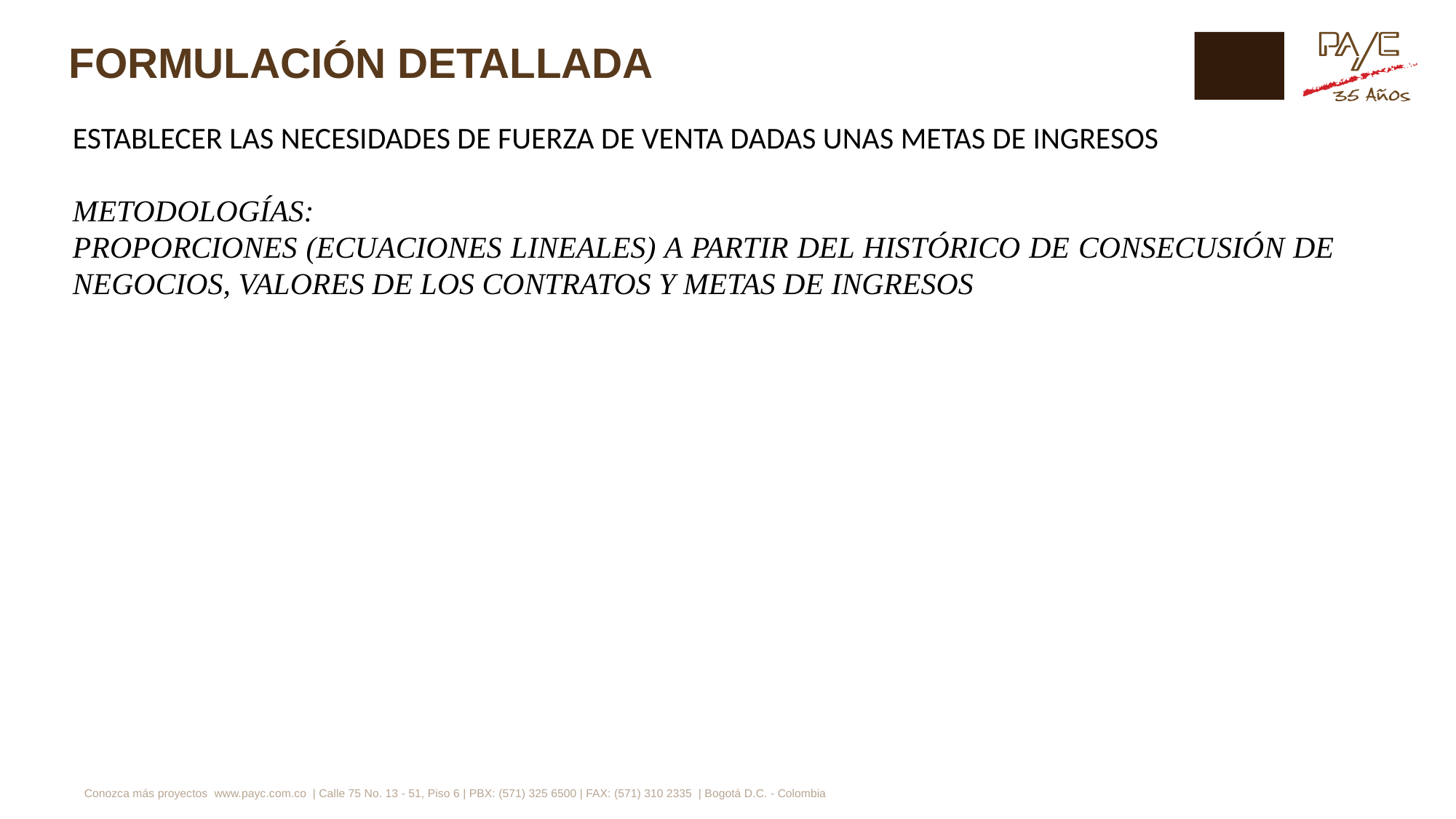

# FORMULACIÓN DETALLADA
ESTABLECER LAS NECESIDADES DE FUERZA DE VENTA DADAS UNAS METAS DE INGRESOS

METODOLOGÍAS:
PROPORCIONES (ECUACIONES LINEALES) A PARTIR DEL HISTÓRICO DE CONSECUSIÓN DE NEGOCIOS, VALORES DE LOS CONTRATOS Y METAS DE INGRESOS